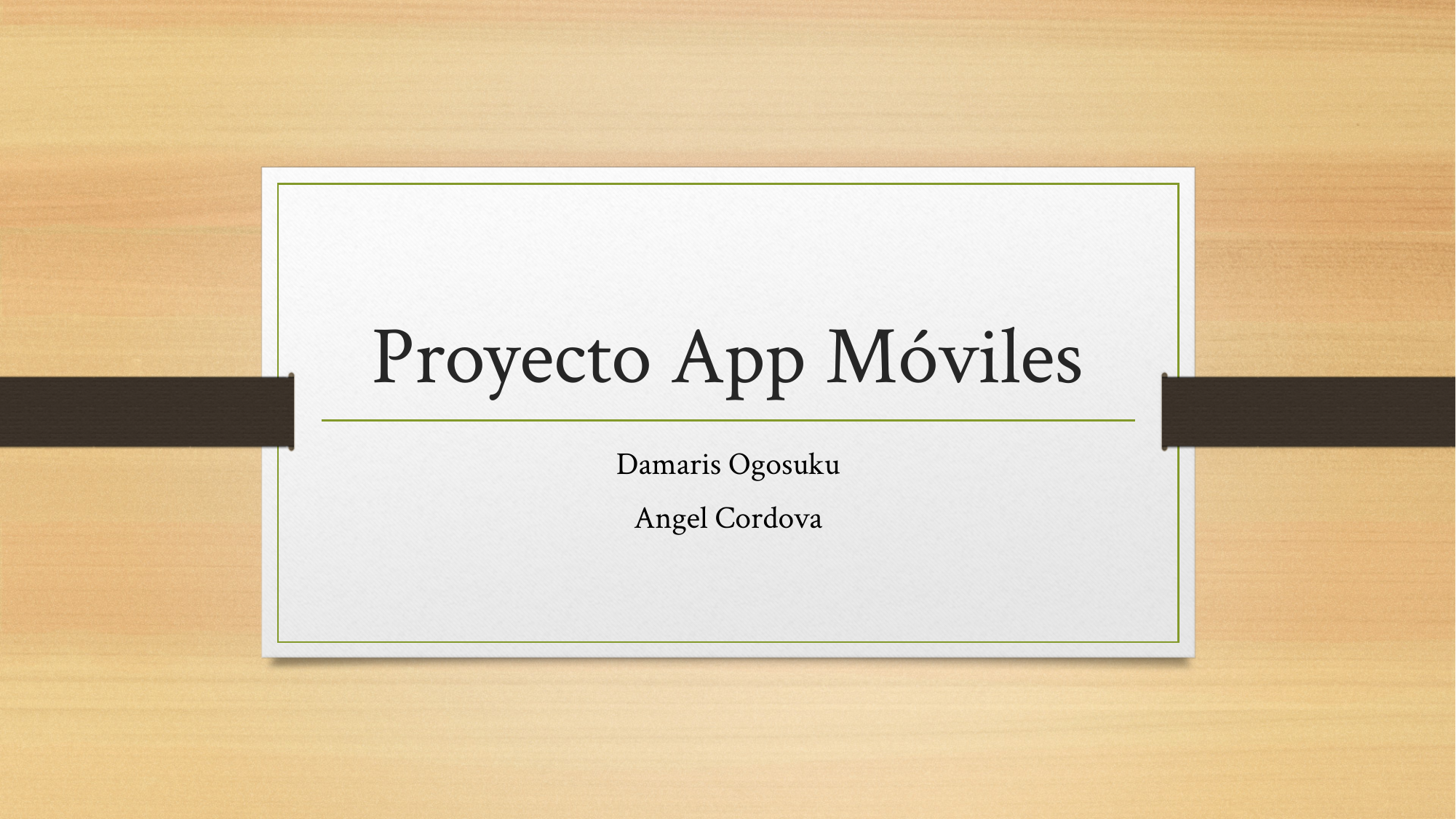

# Proyecto App Móviles
Damaris Ogosuku
Angel Cordova